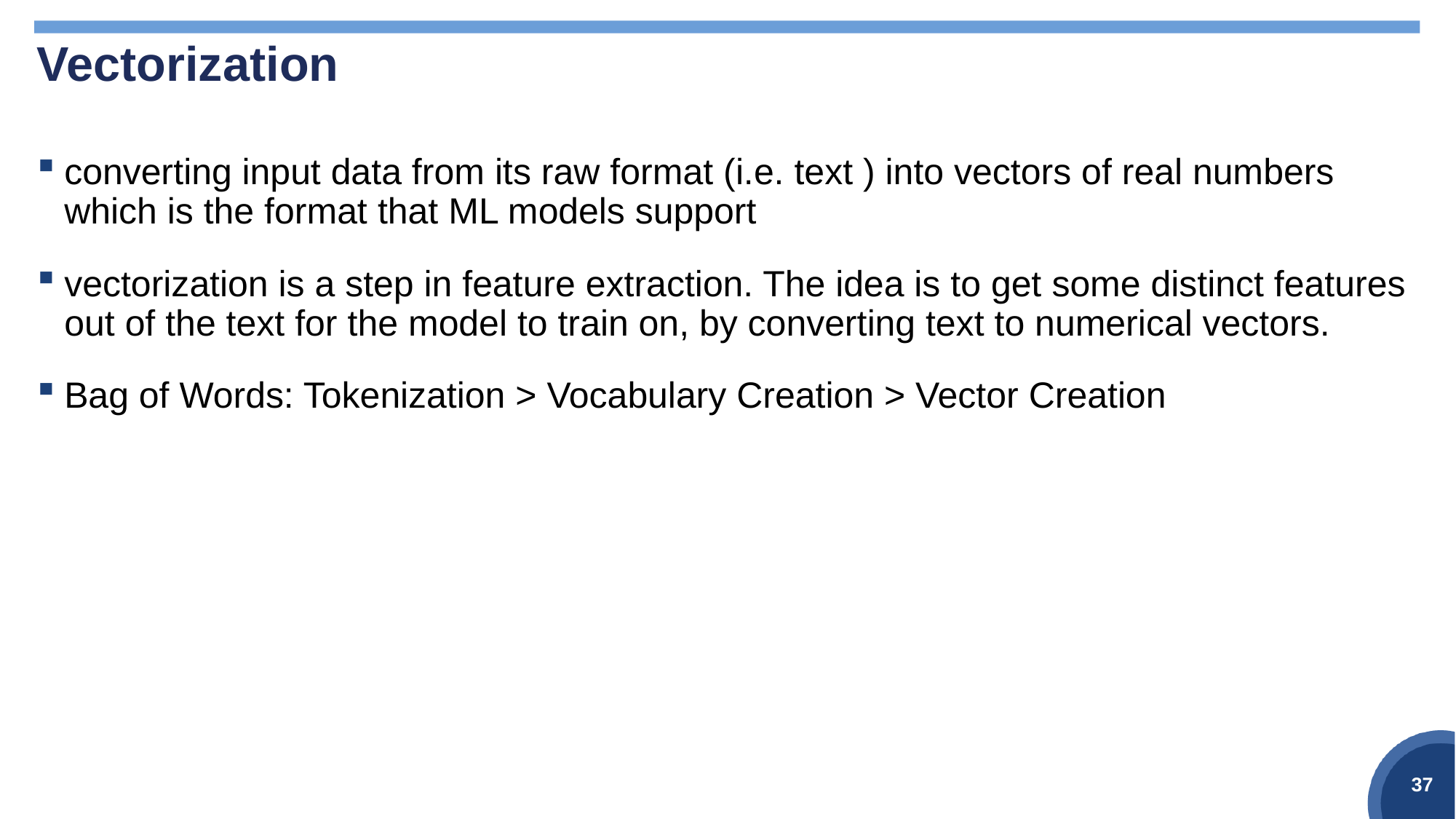

# Vectorization
converting input data from its raw format (i.e. text ) into vectors of real numbers which is the format that ML models support
vectorization is a step in feature extraction. The idea is to get some distinct features out of the text for the model to train on, by converting text to numerical vectors.
Bag of Words: Tokenization > Vocabulary Creation > Vector Creation

37